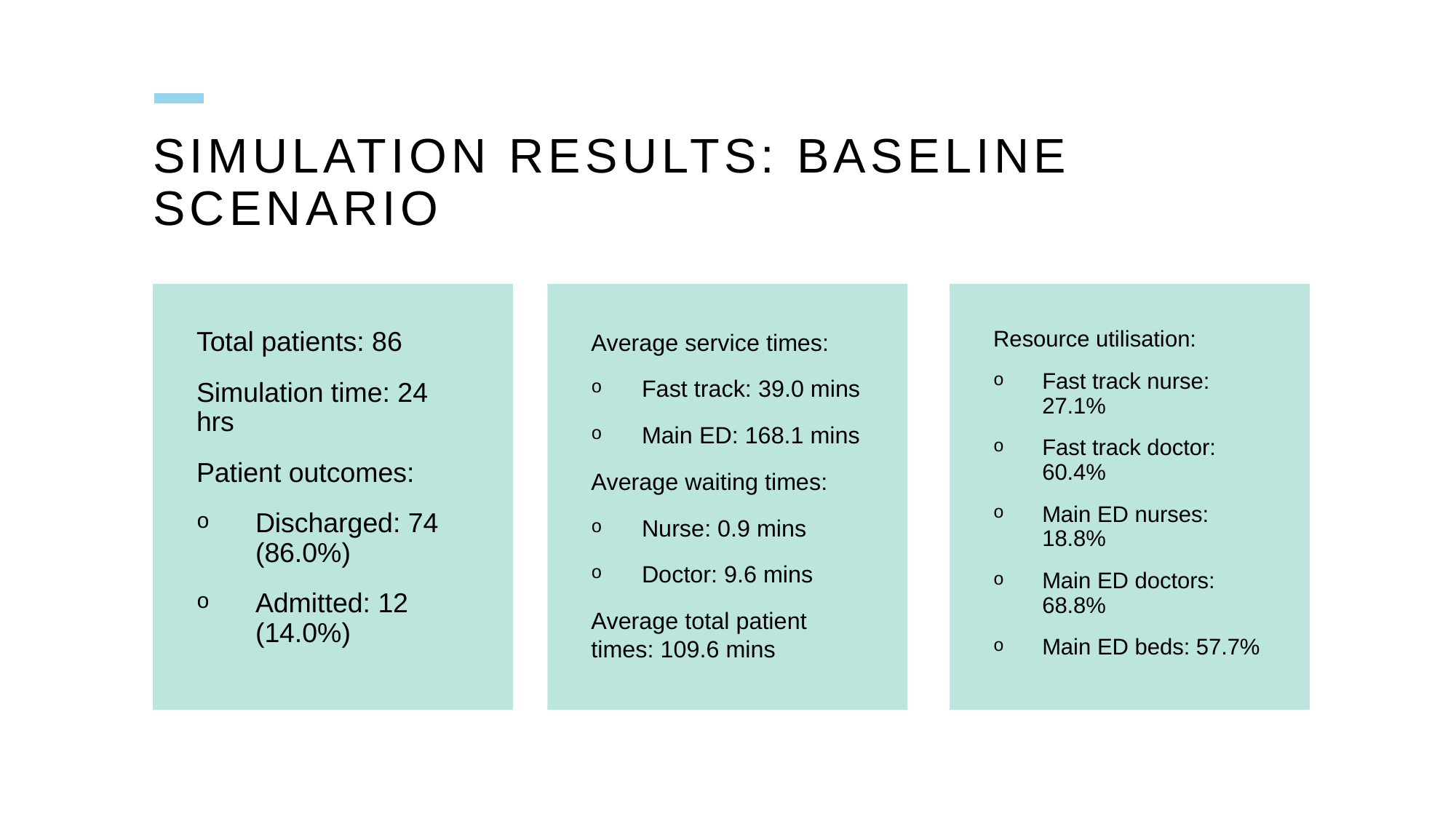

# Simulation results: Baseline Scenario
Total patients: 86
Simulation time: 24 hrs
Patient outcomes:
Discharged: 74 (86.0%)
Admitted: 12 (14.0%)
Average service times:
Fast track: 39.0 mins
Main ED: 168.1 mins
Average waiting times:
Nurse: 0.9 mins
Doctor: 9.6 mins
Average total patient times: 109.6 mins
Resource utilisation:
Fast track nurse: 27.1%
Fast track doctor: 60.4%
Main ED nurses: 18.8%
Main ED doctors: 68.8%
Main ED beds: 57.7%